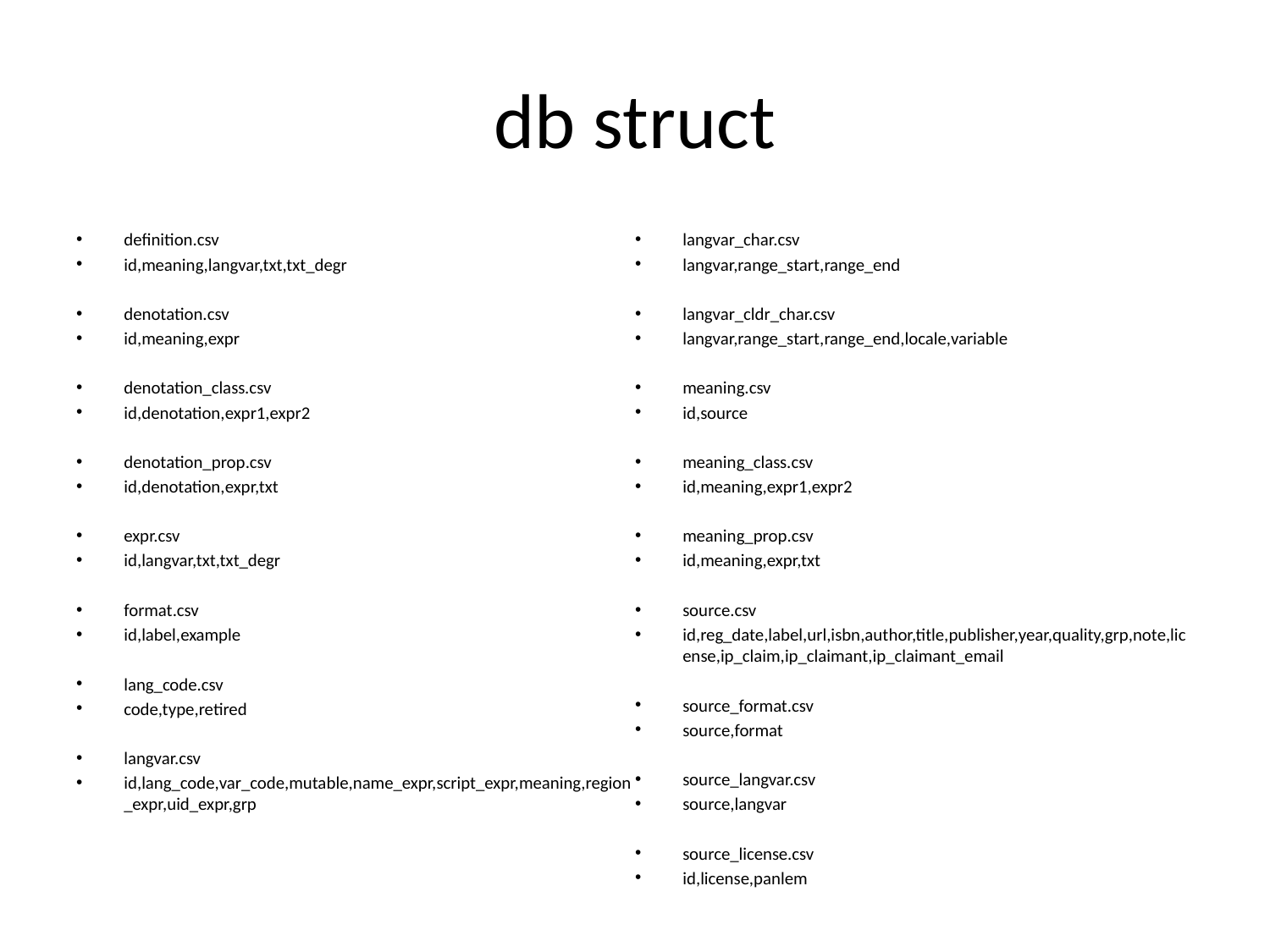

# db struct
definition.csv
id,meaning,langvar,txt,txt_degr

denotation.csv
id,meaning,expr

denotation_class.csv
id,denotation,expr1,expr2

denotation_prop.csv
id,denotation,expr,txt

expr.csv
id,langvar,txt,txt_degr

format.csv
id,label,example

lang_code.csv
code,type,retired

langvar.csv
id,lang_code,var_code,mutable,name_expr,script_expr,meaning,region_expr,uid_expr,grp

langvar_char.csv
langvar,range_start,range_end

langvar_cldr_char.csv
langvar,range_start,range_end,locale,variable

meaning.csv
id,source

meaning_class.csv
id,meaning,expr1,expr2

meaning_prop.csv
id,meaning,expr,txt

source.csv
id,reg_date,label,url,isbn,author,title,publisher,year,quality,grp,note,license,ip_claim,ip_claimant,ip_claimant_email

source_format.csv
source,format

source_langvar.csv
source,langvar

source_license.csv
id,license,panlem